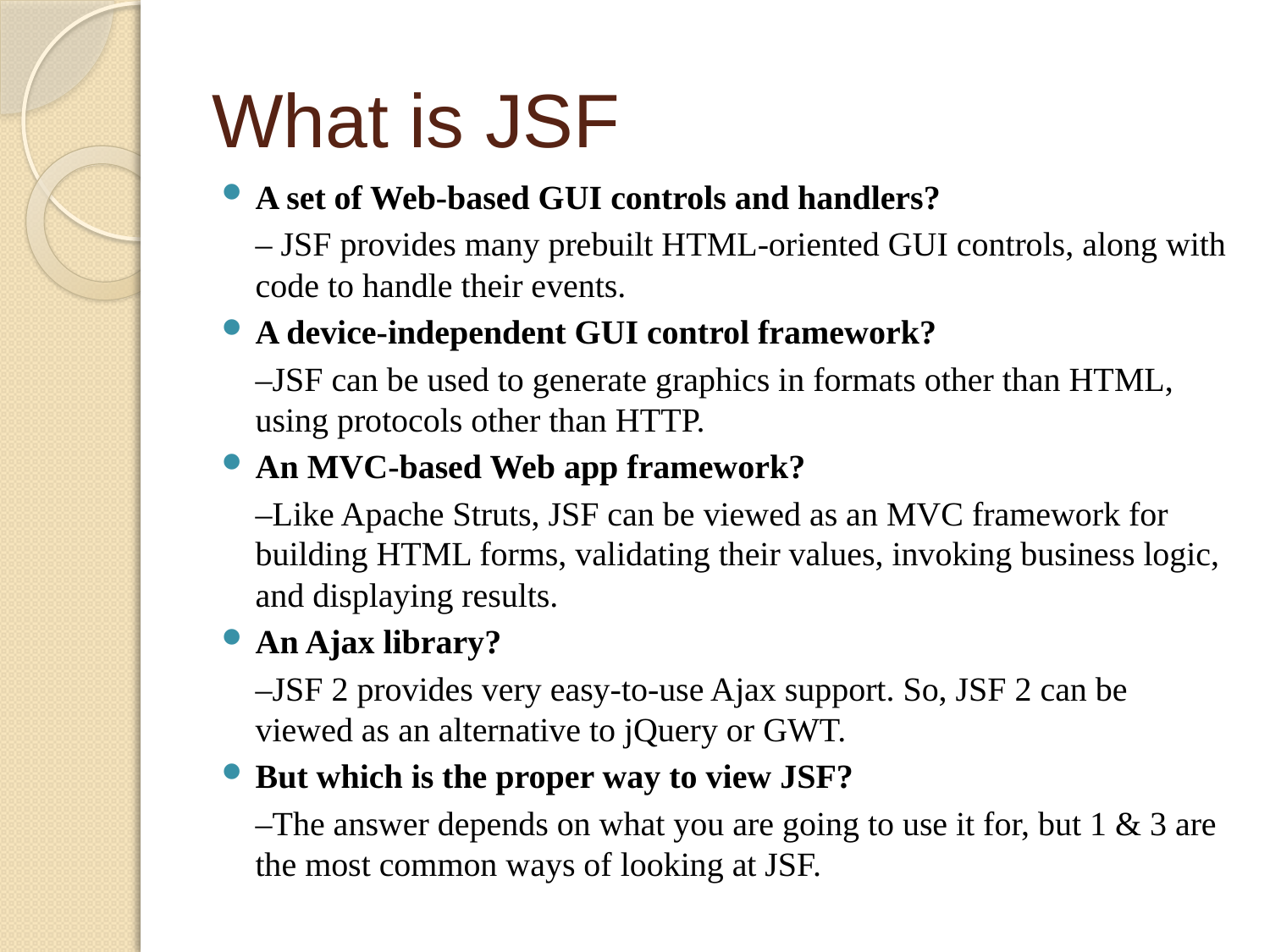

# What is JSF
A set of Web-based GUI controls and handlers?
	– JSF provides many prebuilt HTML-oriented GUI controls, along with code to handle their events.
A device-independent GUI control framework?
	–JSF can be used to generate graphics in formats other than HTML, using protocols other than HTTP.
An MVC-based Web app framework?
	–Like Apache Struts, JSF can be viewed as an MVC framework for building HTML forms, validating their values, invoking business logic, and displaying results.
An Ajax library?
	–JSF 2 provides very easy-to-use Ajax support. So, JSF 2 can be viewed as an alternative to jQuery or GWT.
But which is the proper way to view JSF?
	–The answer depends on what you are going to use it for, but 1 & 3 are the most common ways of looking at JSF.